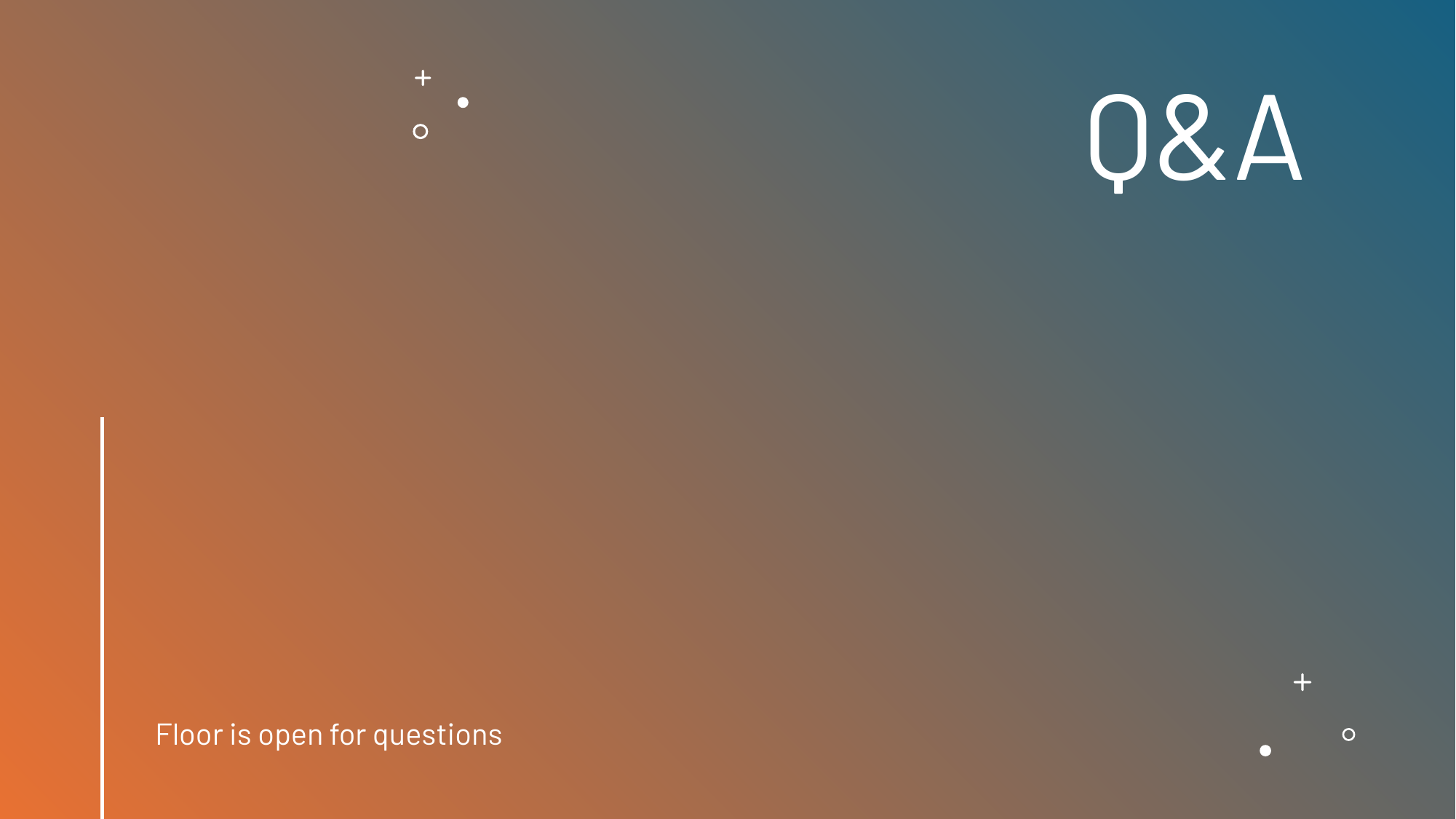

# Q&A

Floor is open for questions